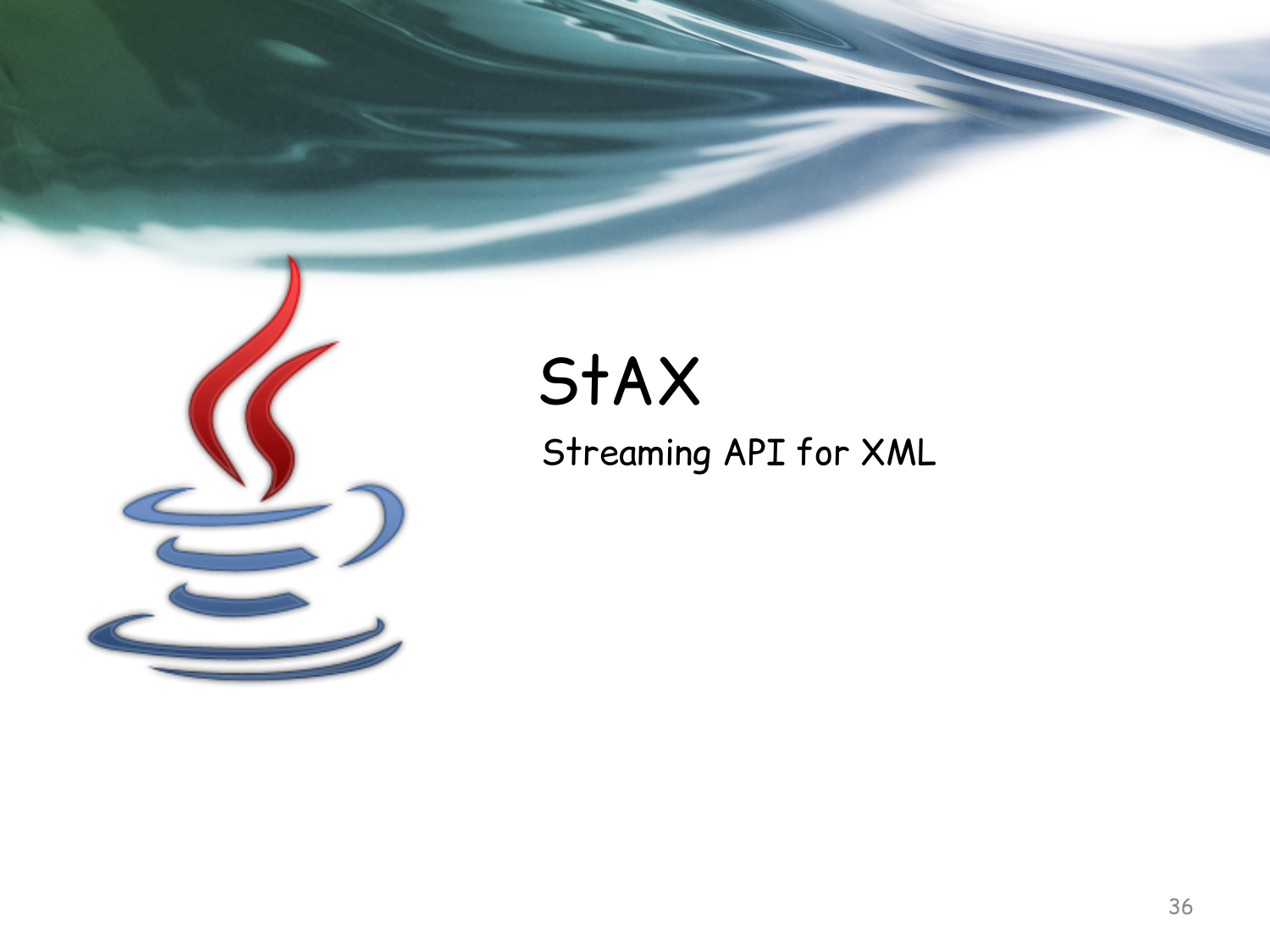

# StAX
Streaming API for XML
36